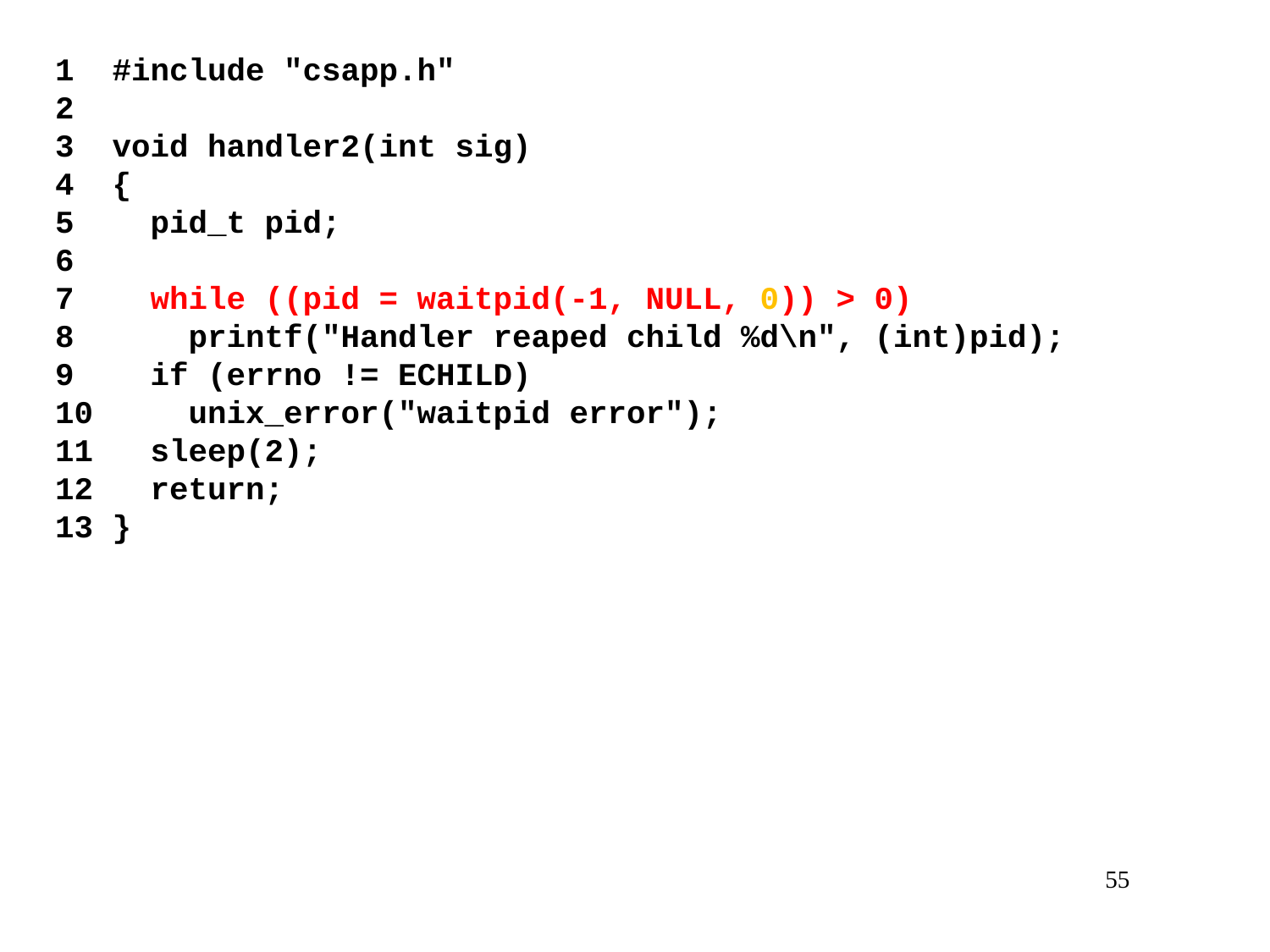

1  #include "csapp.h"
2
3  void handler2(int sig)
4  {
5    pid_t pid;
6
7    while ((pid = waitpid(-1, NULL, 0)) > 0)
8      printf("Handler reaped child %d\n", (int)pid);
9    if (errno != ECHILD)
10     unix_error("waitpid error");
11   sleep(2);
12   return;
13 }
55